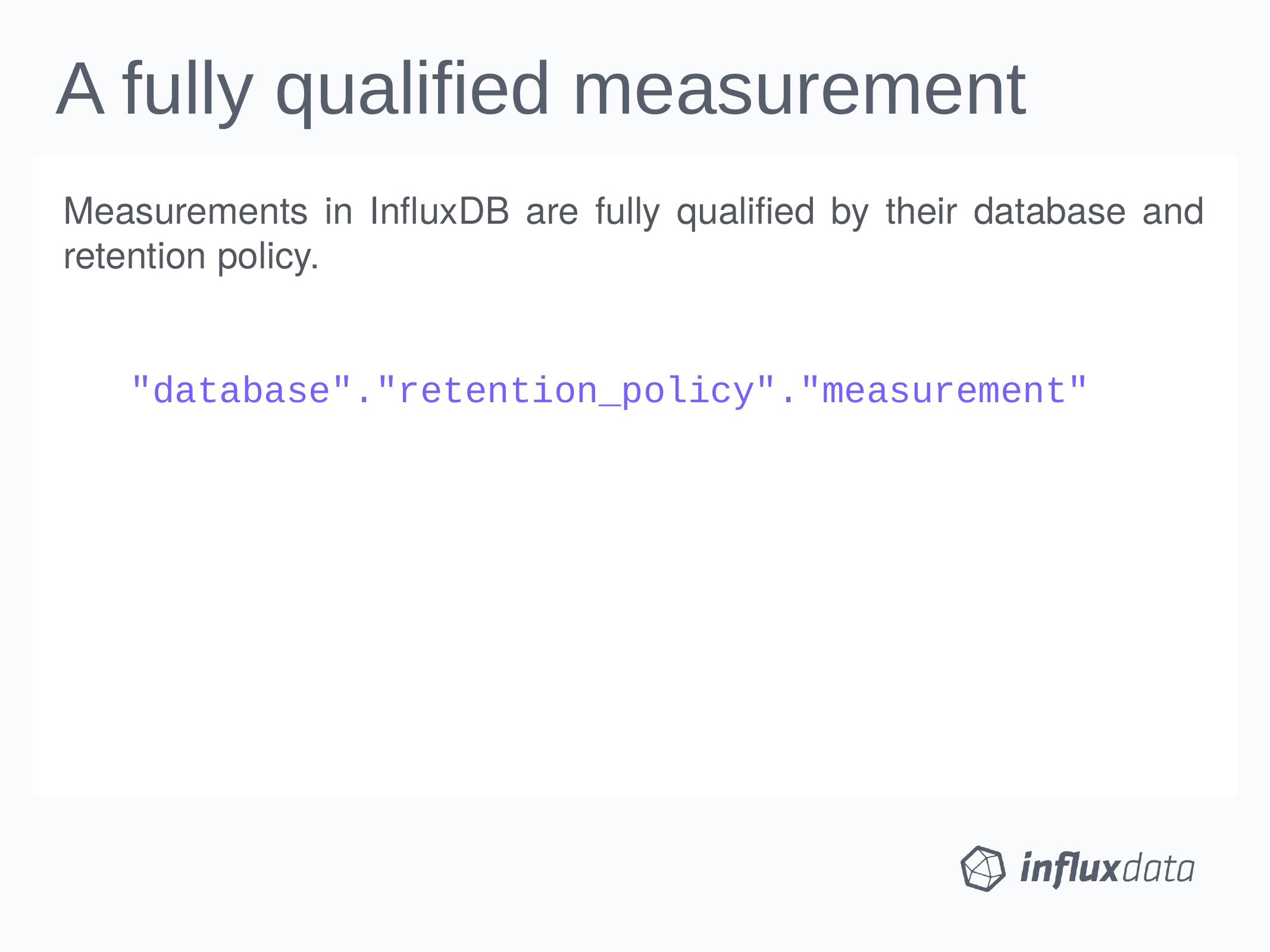

A fully qualified measurement
Measurements in InfluxDB are fully qualified by their database and retention policy.

   "database"."retention_policy"."measurement"